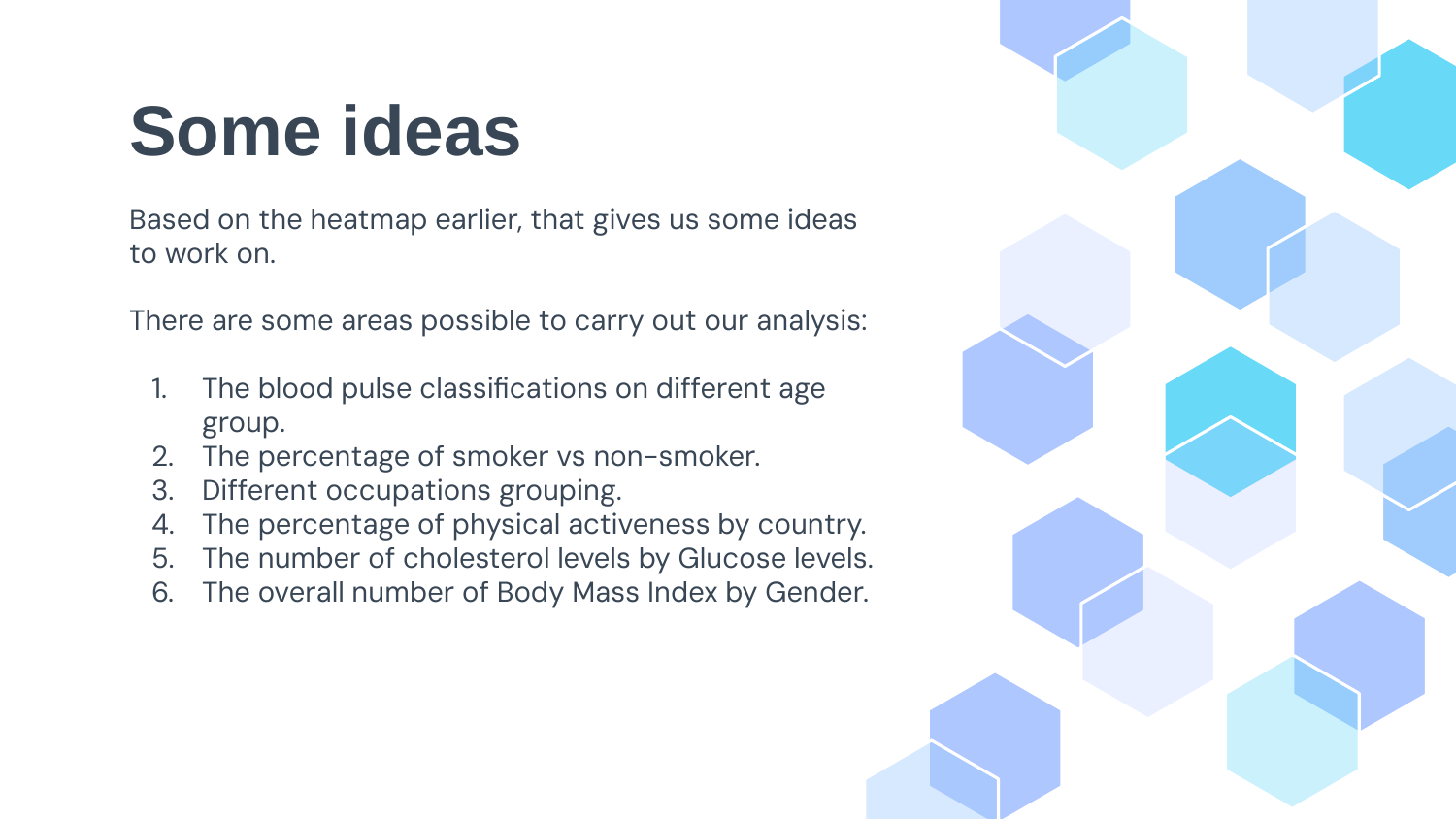

# Some ideas

Based on the heatmap earlier, that gives us some ideas to work on.

There are some areas possible to carry out our analysis:

The blood pulse classifications on different age group.
The percentage of smoker vs non-smoker.
Different occupations grouping.
The percentage of physical activeness by country.
The number of cholesterol levels by Glucose levels.
The overall number of Body Mass Index by Gender.